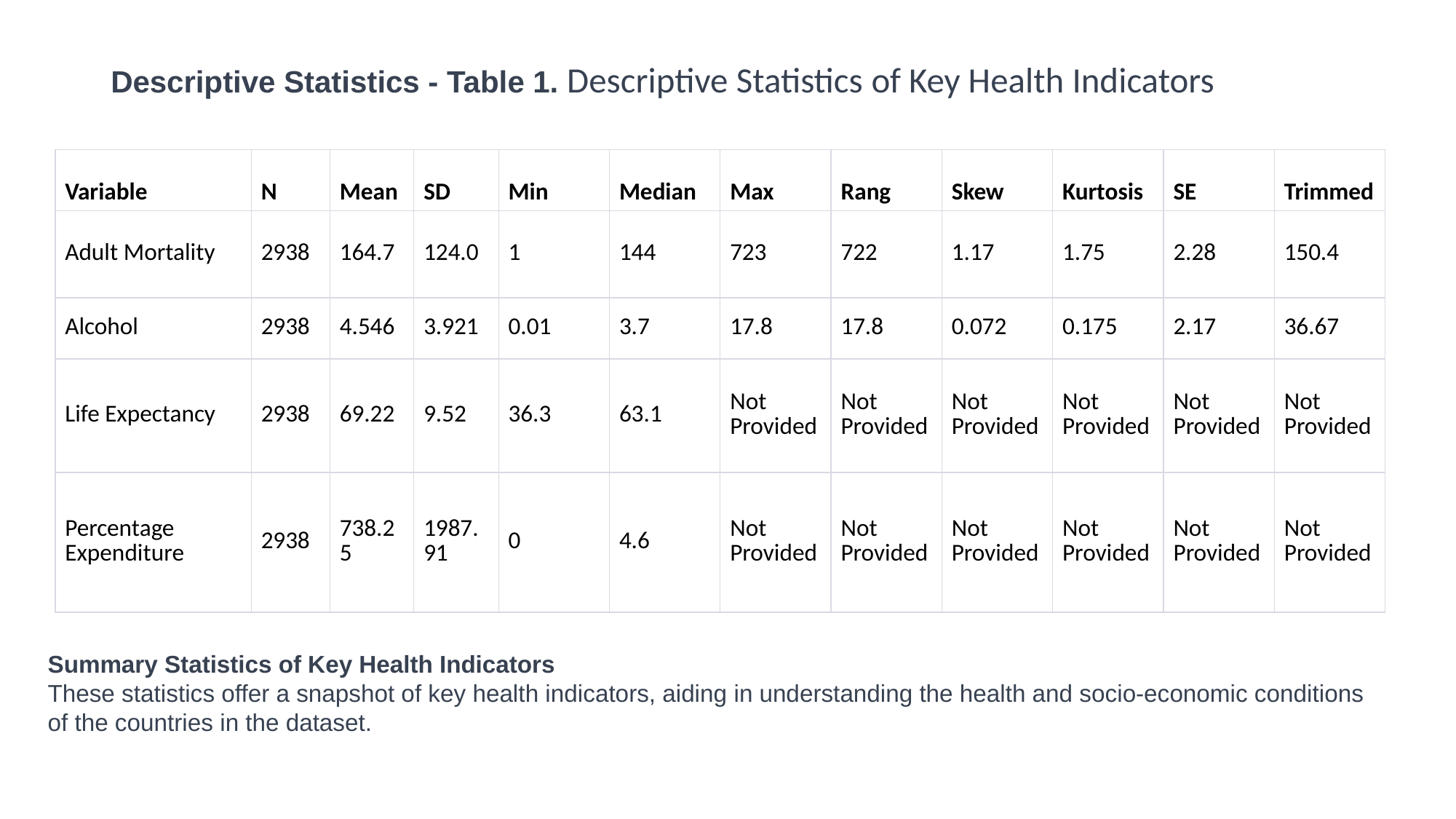

# Descriptive Statistics - Table 1. Descriptive Statistics of Key Health Indicators
| Variable | N | Mean | SD | Min | Median | Max | Rang | Skew | Kurtosis | SE | Trimmed |
| --- | --- | --- | --- | --- | --- | --- | --- | --- | --- | --- | --- |
| Adult Mortality | 2938 | 164.7 | 124.0 | 1 | 144 | 723 | 722 | 1.17 | 1.75 | 2.28 | 150.4 |
| Alcohol | 2938 | 4.546 | 3.921 | 0.01 | 3.7 | 17.8 | 17.8 | 0.072 | 0.175 | 2.17 | 36.67 |
| Life Expectancy | 2938 | 69.22 | 9.52 | 36.3 | 63.1 | Not Provided | Not Provided | Not Provided | Not Provided | Not Provided | Not Provided |
| Percentage Expenditure | 2938 | 738.25 | 1987.91 | 0 | 4.6 | Not Provided | Not Provided | Not Provided | Not Provided | Not Provided | Not Provided |
Summary Statistics of Key Health Indicators
These statistics offer a snapshot of key health indicators, aiding in understanding the health and socio-economic conditions of the countries in the dataset.